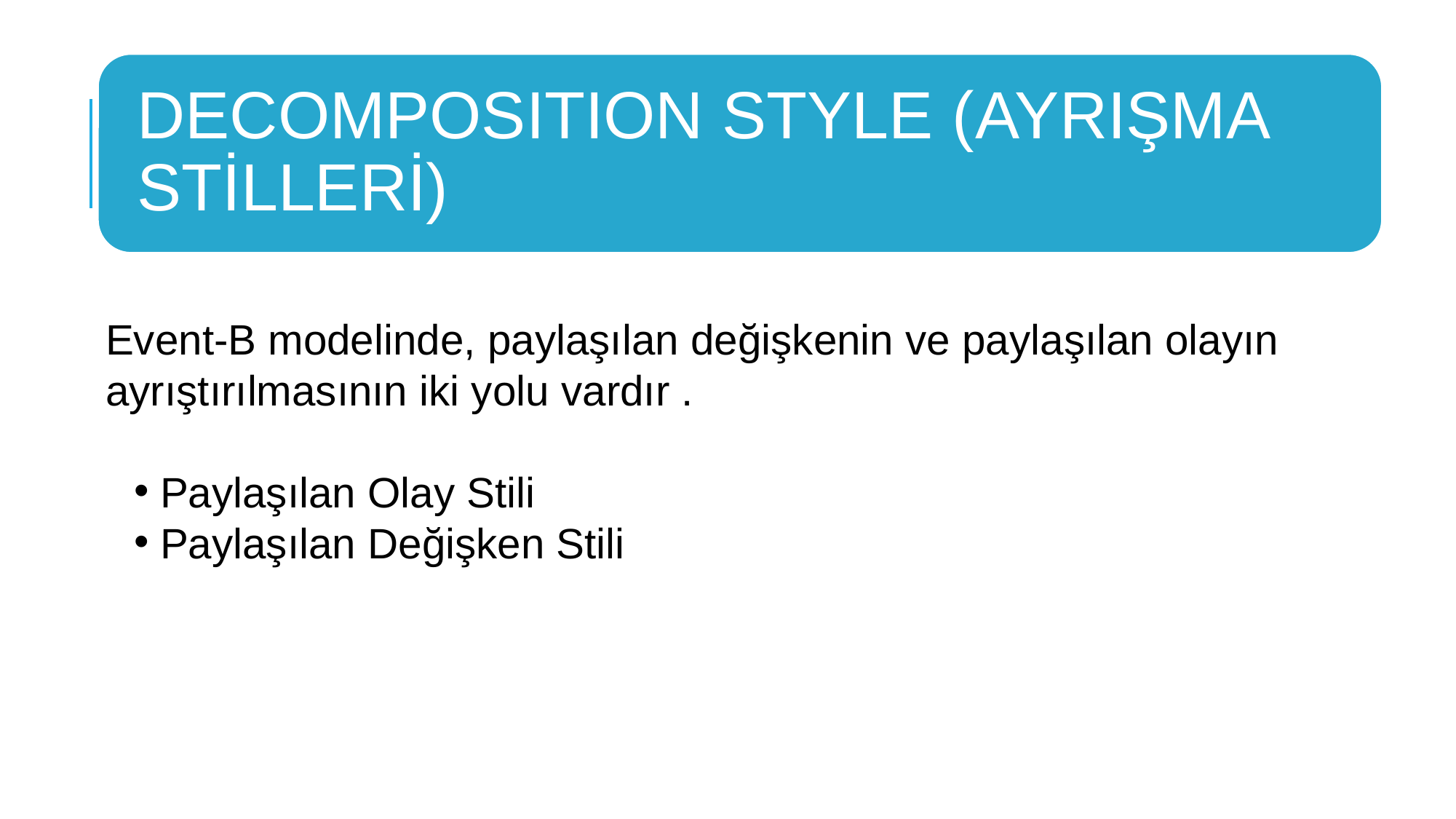

DECOMPOSITION STYLE (AYRIŞMA STİLLERİ)
Event-B modelinde, paylaşılan değişkenin ve paylaşılan olayın ayrıştırılmasının iki yolu vardır .

Paylaşılan Olay Stili
Paylaşılan Değişken Stili